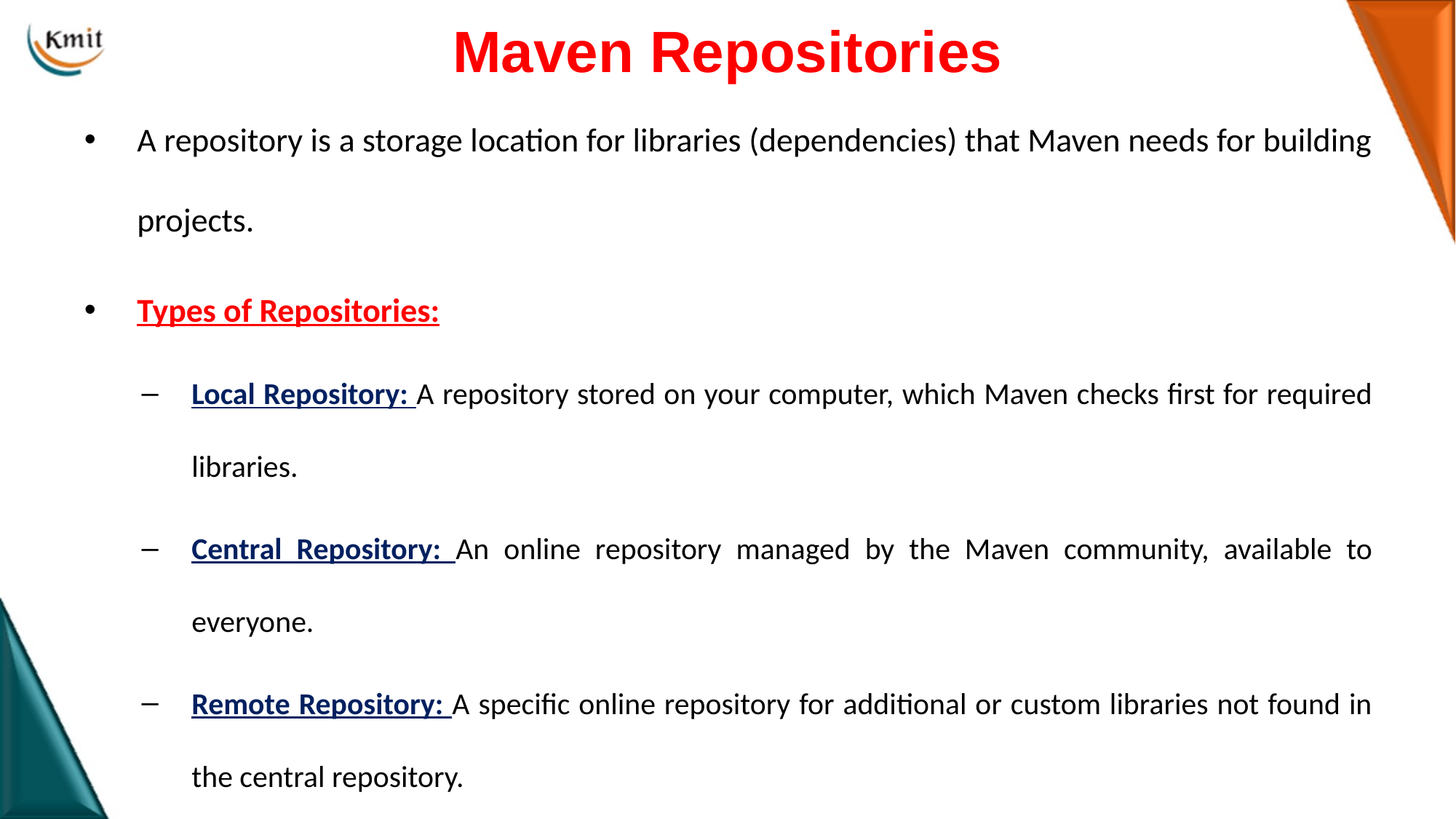

# Maven Repositories
A repository is a storage location for libraries (dependencies) that Maven needs for building projects.
Types of Repositories:
Local Repository: A repository stored on your computer, which Maven checks first for required libraries.
Central Repository: An online repository managed by the Maven community, available to everyone.
Remote Repository: A specific online repository for additional or custom libraries not found in the central repository.